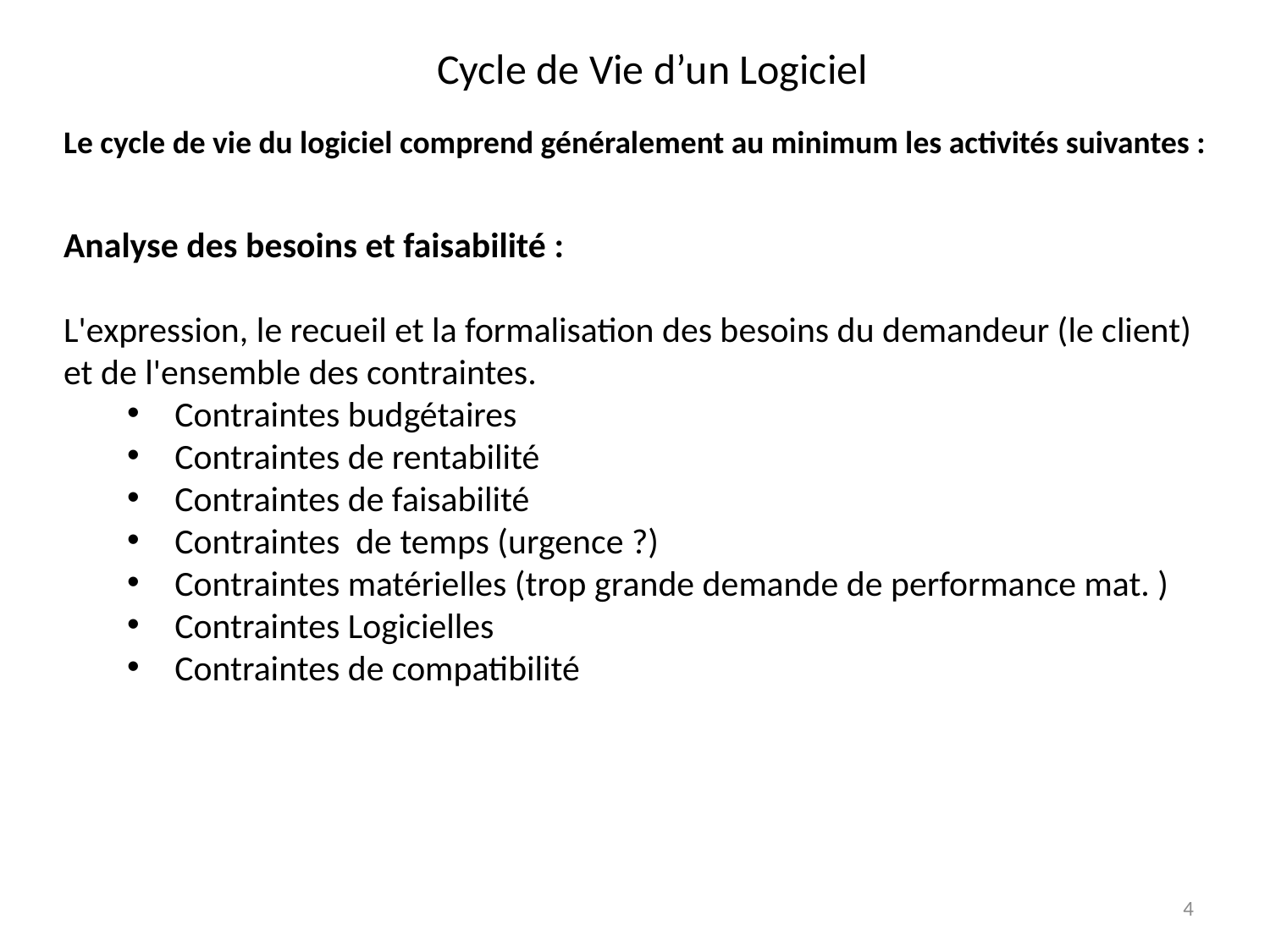

Cycle de Vie d’un Logiciel
Le cycle de vie du logiciel comprend généralement au minimum les activités suivantes :
Analyse des besoins et faisabilité :

L'expression, le recueil et la formalisation des besoins du demandeur (le client) et de l'ensemble des contraintes.
Contraintes budgétaires
Contraintes de rentabilité
Contraintes de faisabilité
Contraintes  de temps (urgence ?)
Contraintes matérielles (trop grande demande de performance mat. )
Contraintes Logicielles
Contraintes de compatibilité
4